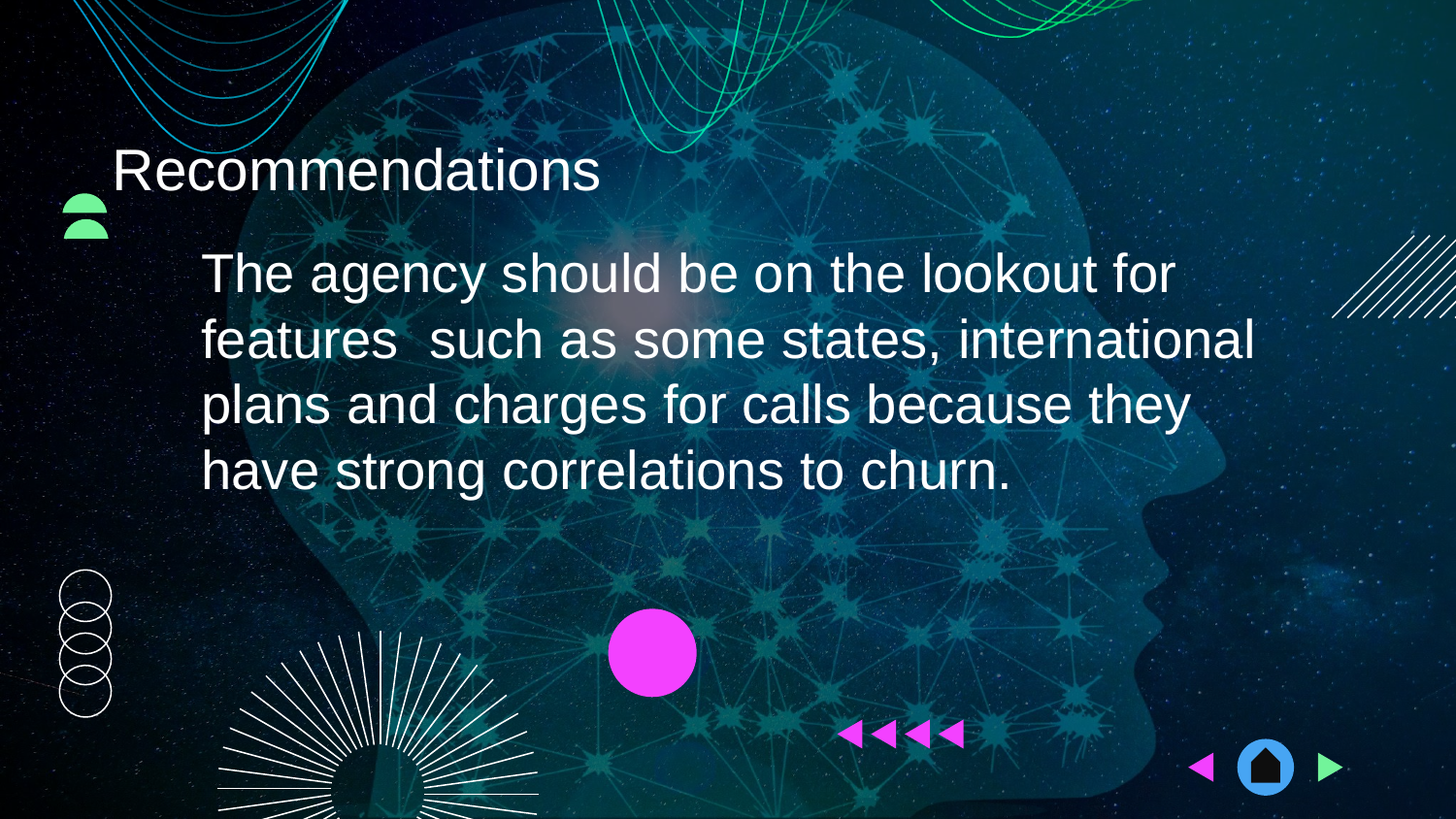

# Recommendations
The agency should be on the lookout for features  such as some states, international plans and charges for calls because they have strong correlations to churn.